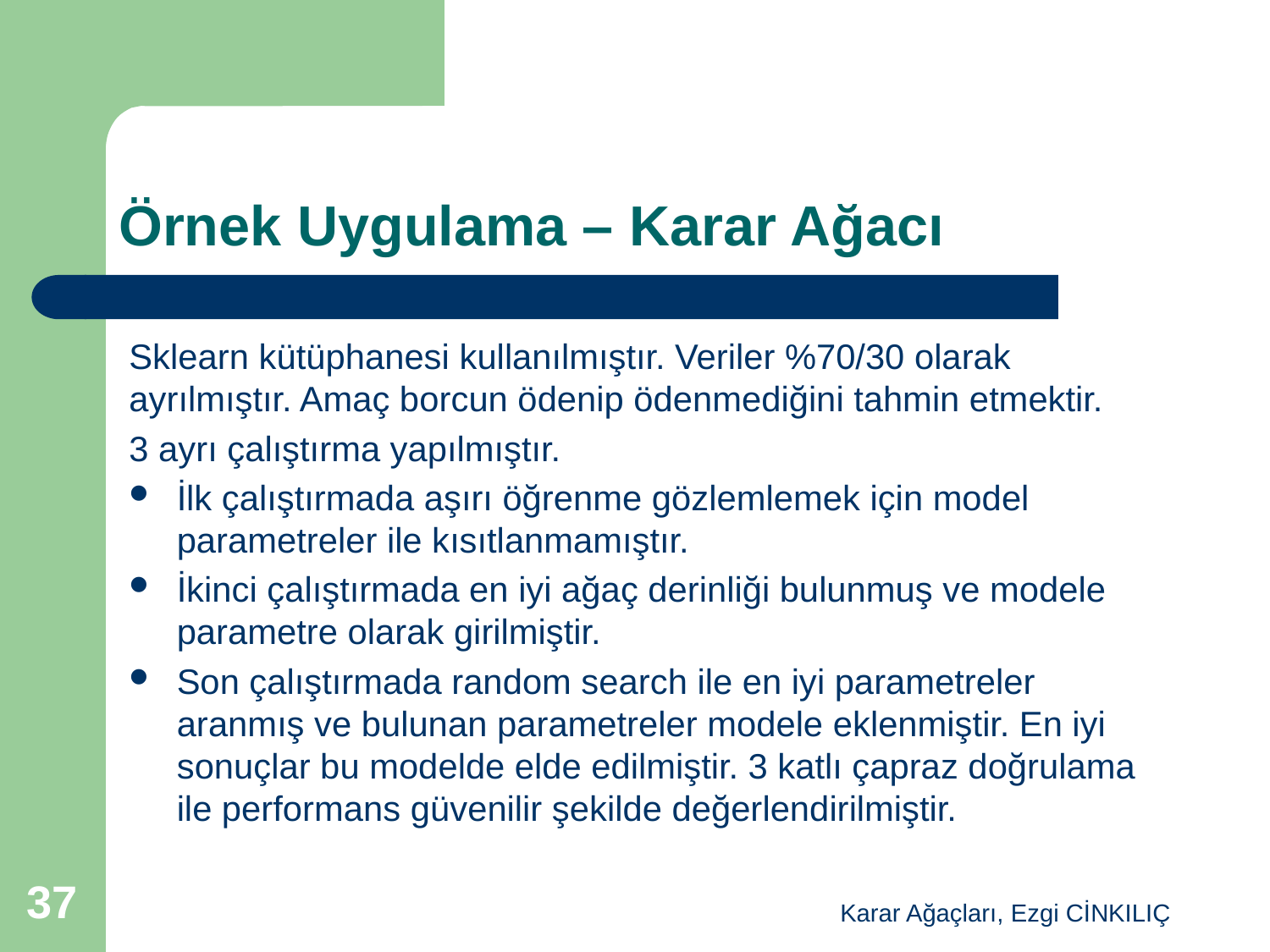

# Örnek Uygulama – Karar Ağacı
Sklearn kütüphanesi kullanılmıştır. Veriler %70/30 olarak ayrılmıştır. Amaç borcun ödenip ödenmediğini tahmin etmektir.
3 ayrı çalıştırma yapılmıştır.
İlk çalıştırmada aşırı öğrenme gözlemlemek için model parametreler ile kısıtlanmamıştır.
İkinci çalıştırmada en iyi ağaç derinliği bulunmuş ve modele parametre olarak girilmiştir.
Son çalıştırmada random search ile en iyi parametreler aranmış ve bulunan parametreler modele eklenmiştir. En iyi sonuçlar bu modelde elde edilmiştir. 3 katlı çapraz doğrulama ile performans güvenilir şekilde değerlendirilmiştir.

37
Karar Ağaçları, Ezgi CİNKILIÇ